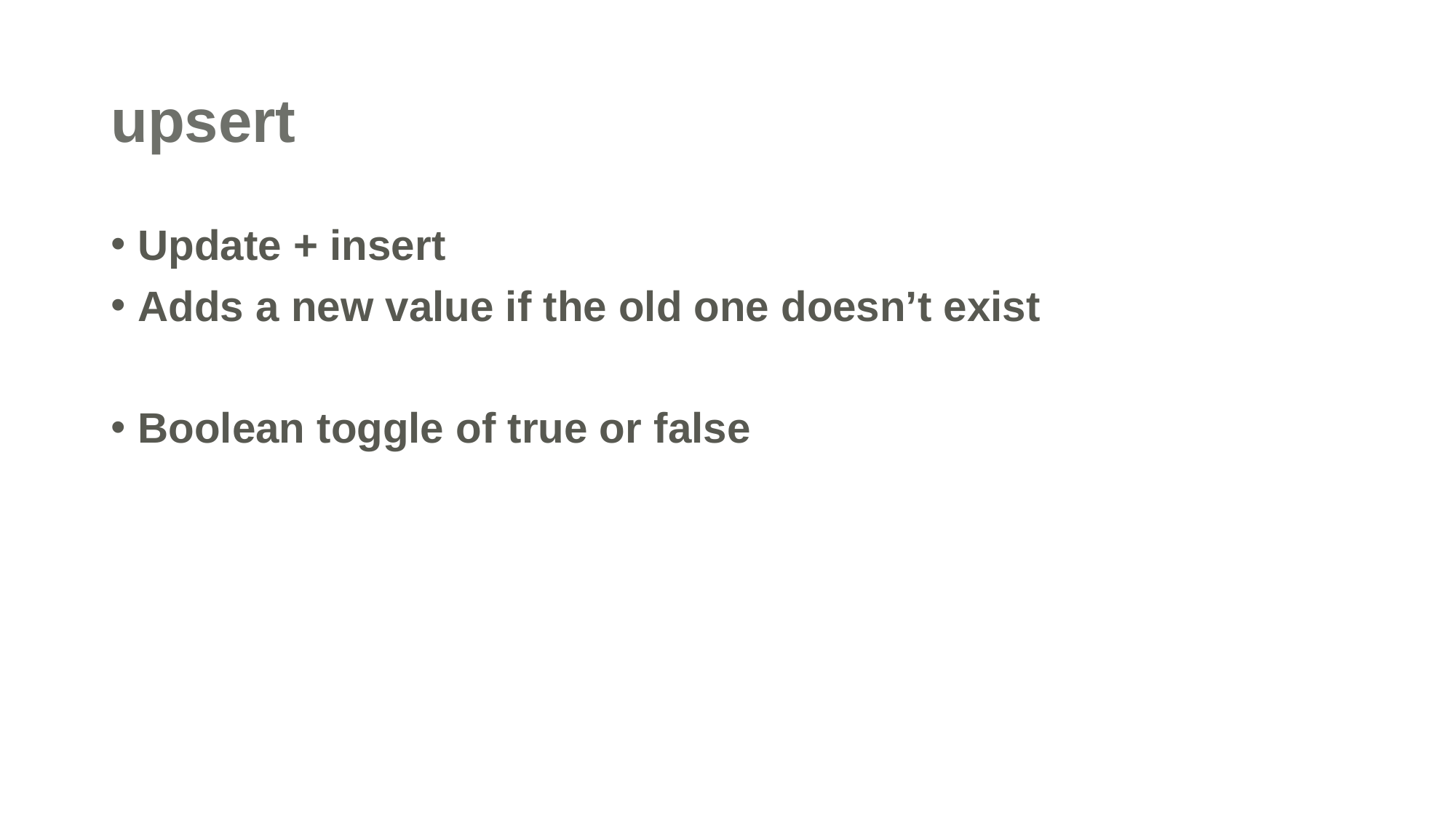

# upsert
Update + insert
Adds a new value if the old one doesn’t exist

Boolean toggle of true or false